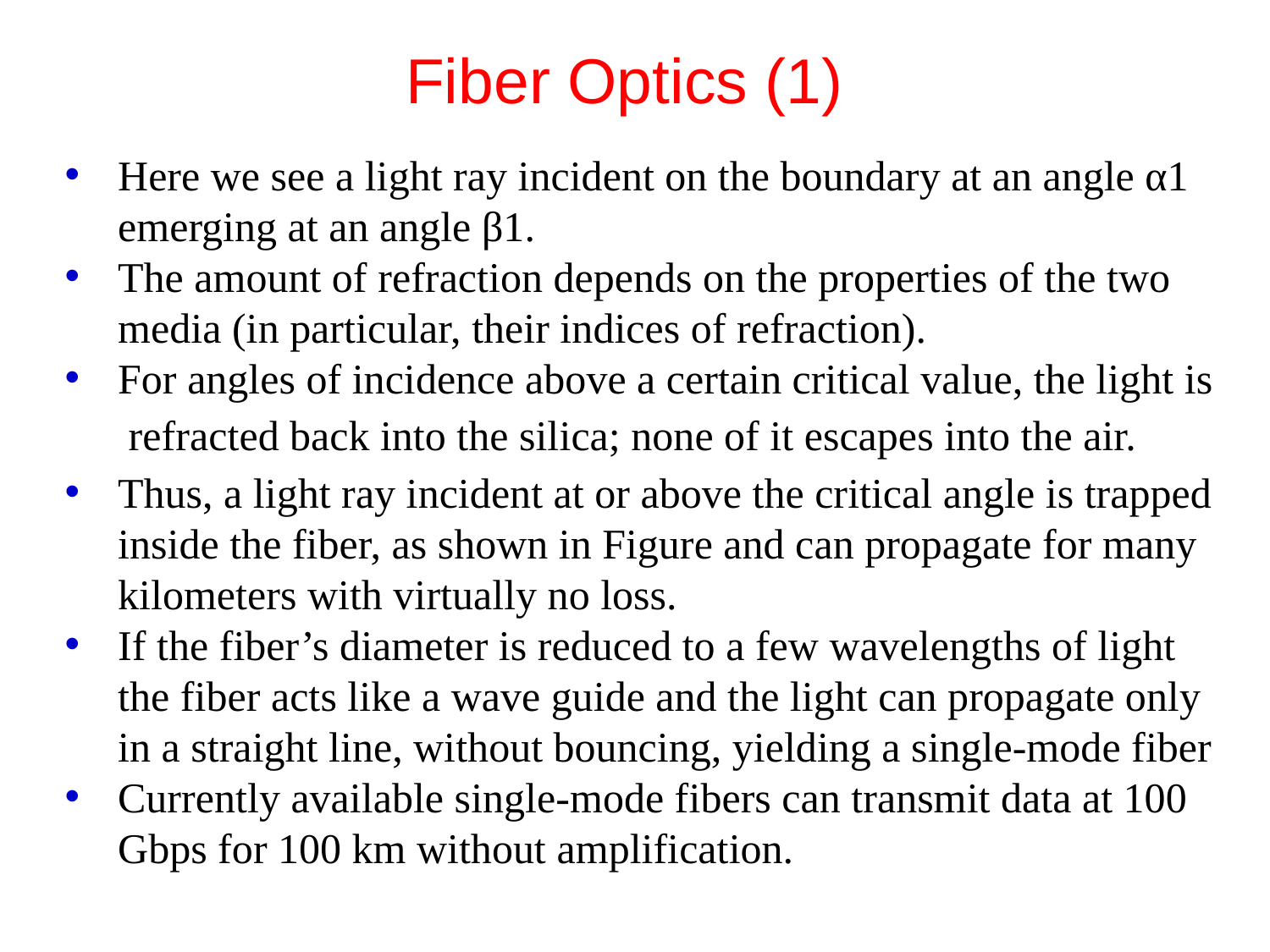

# Fiber Optics (1)

Here we see a light ray incident on the boundary at an angle α1 emerging at an angle β1.
The amount of refraction depends on the properties of the two media (in particular, their indices of refraction).
For angles of incidence above a certain critical value, the light is
       refracted back into the silica; none of it escapes into the air.
Thus, a light ray incident at or above the critical angle is trapped inside the fiber, as shown in Figure and can propagate for many kilometers with virtually no loss.
If the fiber’s diameter is reduced to a few wavelengths of light the fiber acts like a wave guide and the light can propagate only in a straight line, without bouncing, yielding a single-mode fiber
Currently available single-mode fibers can transmit data at 100 Gbps for 100 km without amplification.